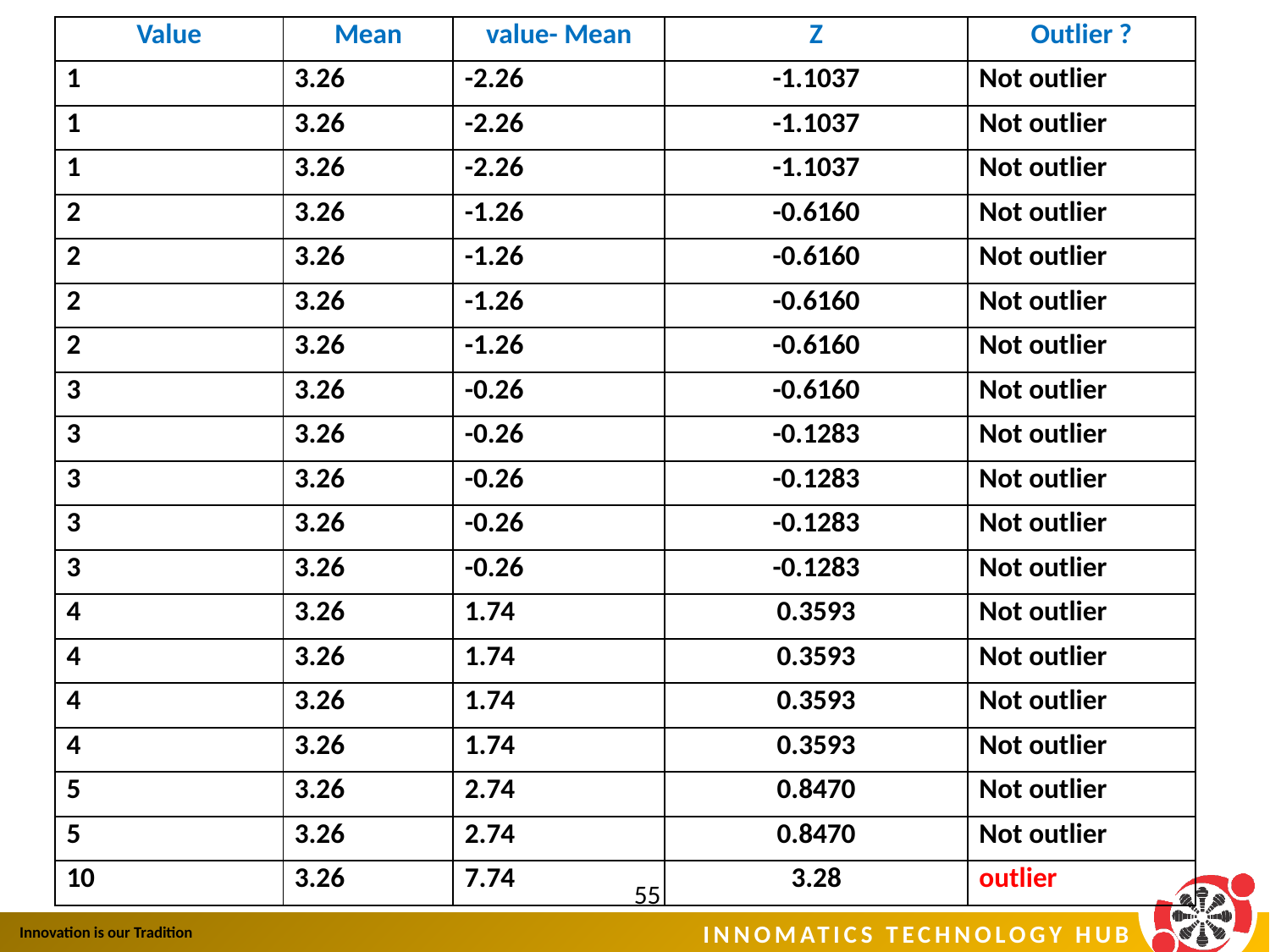

| Value | Mean | value- Mean | Z | Outlier ? |
| --- | --- | --- | --- | --- |
| 1 | 3.26 | -2.26 | -1.1037 | Not outlier |
| 1 | 3.26 | -2.26 | -1.1037 | Not outlier |
| 1 | 3.26 | -2.26 | -1.1037 | Not outlier |
| 2 | 3.26 | -1.26 | -0.6160 | Not outlier |
| 2 | 3.26 | -1.26 | -0.6160 | Not outlier |
| 2 | 3.26 | -1.26 | -0.6160 | Not outlier |
| 2 | 3.26 | -1.26 | -0.6160 | Not outlier |
| 3 | 3.26 | -0.26 | -0.6160 | Not outlier |
| 3 | 3.26 | -0.26 | -0.1283 | Not outlier |
| 3 | 3.26 | -0.26 | -0.1283 | Not outlier |
| 3 | 3.26 | -0.26 | -0.1283 | Not outlier |
| 3 | 3.26 | -0.26 | -0.1283 | Not outlier |
| 4 | 3.26 | 1.74 | 0.3593 | Not outlier |
| 4 | 3.26 | 1.74 | 0.3593 | Not outlier |
| 4 | 3.26 | 1.74 | 0.3593 | Not outlier |
| 4 | 3.26 | 1.74 | 0.3593 | Not outlier |
| 5 | 3.26 | 2.74 | 0.8470 | Not outlier |
| 5 | 3.26 | 2.74 | 0.8470 | Not outlier |
| 10 | 3.26 | 7.74 | 3.28 | outlier |